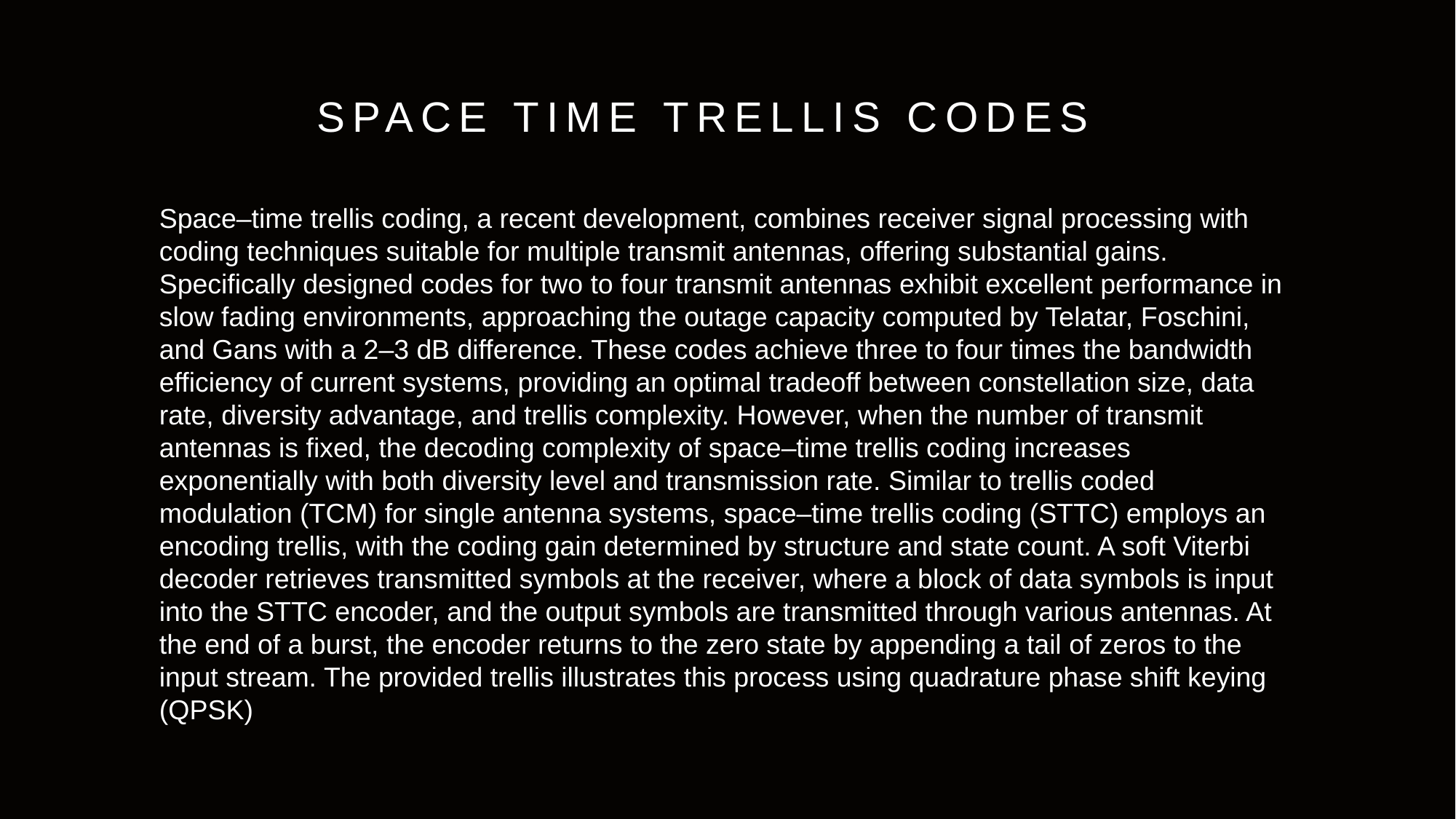

# space tıme Trellıs codes
Space–time trellis coding, a recent development, combines receiver signal processing with coding techniques suitable for multiple transmit antennas, offering substantial gains. Specifically designed codes for two to four transmit antennas exhibit excellent performance in slow fading environments, approaching the outage capacity computed by Telatar, Foschini, and Gans with a 2–3 dB difference. These codes achieve three to four times the bandwidth efficiency of current systems, providing an optimal tradeoff between constellation size, data rate, diversity advantage, and trellis complexity. However, when the number of transmit antennas is fixed, the decoding complexity of space–time trellis coding increases exponentially with both diversity level and transmission rate. Similar to trellis coded modulation (TCM) for single antenna systems, space–time trellis coding (STTC) employs an encoding trellis, with the coding gain determined by structure and state count. A soft Viterbi decoder retrieves transmitted symbols at the receiver, where a block of data symbols is input into the STTC encoder, and the output symbols are transmitted through various antennas. At the end of a burst, the encoder returns to the zero state by appending a tail of zeros to the input stream. The provided trellis illustrates this process using quadrature phase shift keying (QPSK)